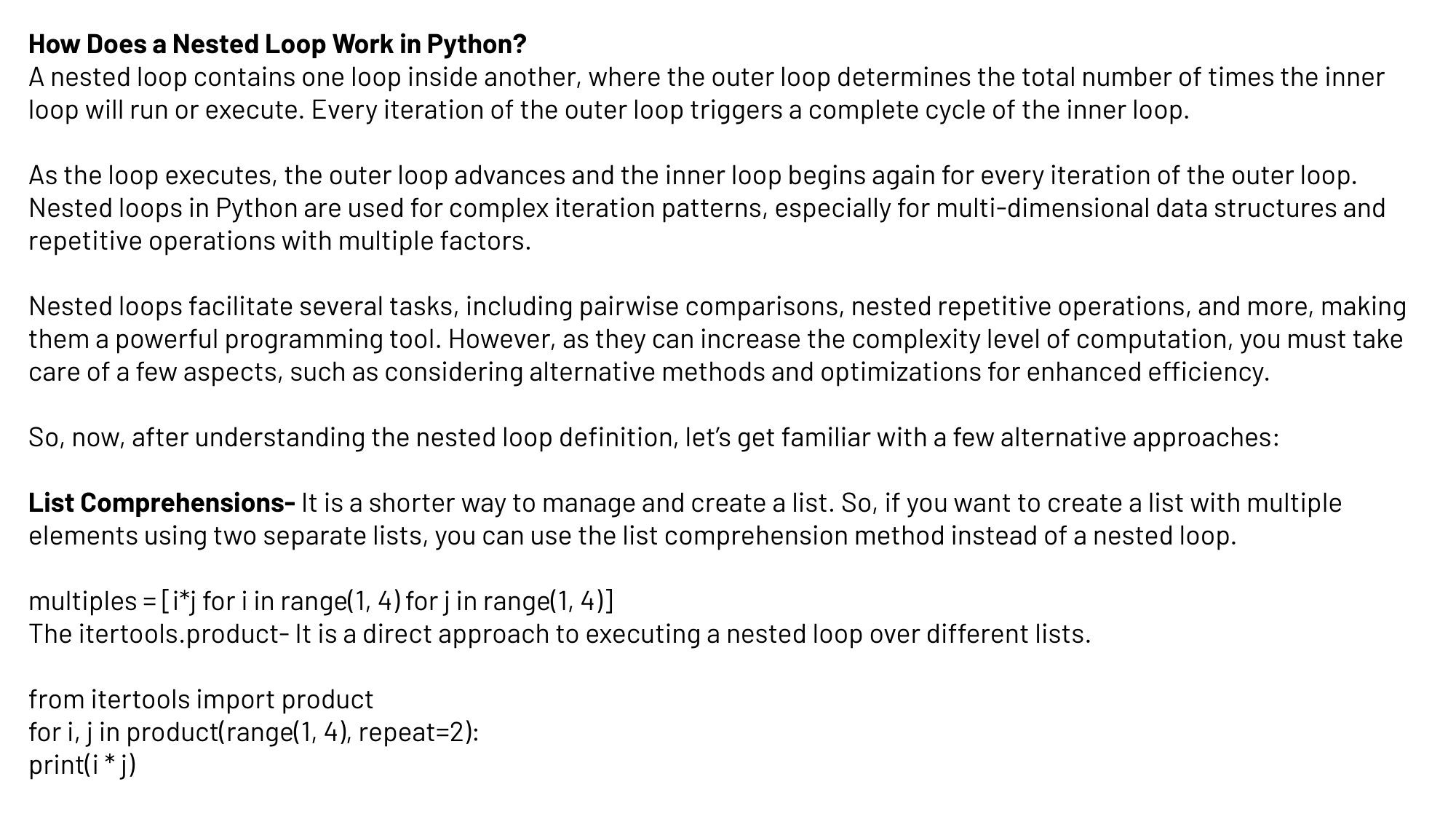

How Does a Nested Loop Work in Python?
A nested loop contains one loop inside another, where the outer loop determines the total number of times the inner loop will run or execute. Every iteration of the outer loop triggers a complete cycle of the inner loop.

As the loop executes, the outer loop advances and the inner loop begins again for every iteration of the outer loop. Nested loops in Python are used for complex iteration patterns, especially for multi-dimensional data structures and repetitive operations with multiple factors.

Nested loops facilitate several tasks, including pairwise comparisons, nested repetitive operations, and more, making them a powerful programming tool. However, as they can increase the complexity level of computation, you must take care of a few aspects, such as considering alternative methods and optimizations for enhanced efficiency.

So, now, after understanding the nested loop definition, let’s get familiar with a few alternative approaches:

List Comprehensions- It is a shorter way to manage and create a list. So, if you want to create a list with multiple elements using two separate lists, you can use the list comprehension method instead of a nested loop.

multiples = [i*j for i in range(1, 4) for j in range(1, 4)]
The itertools.product- It is a direct approach to executing a nested loop over different lists.

from itertools import product
for i, j in product(range(1, 4), repeat=2):
print(i * j)